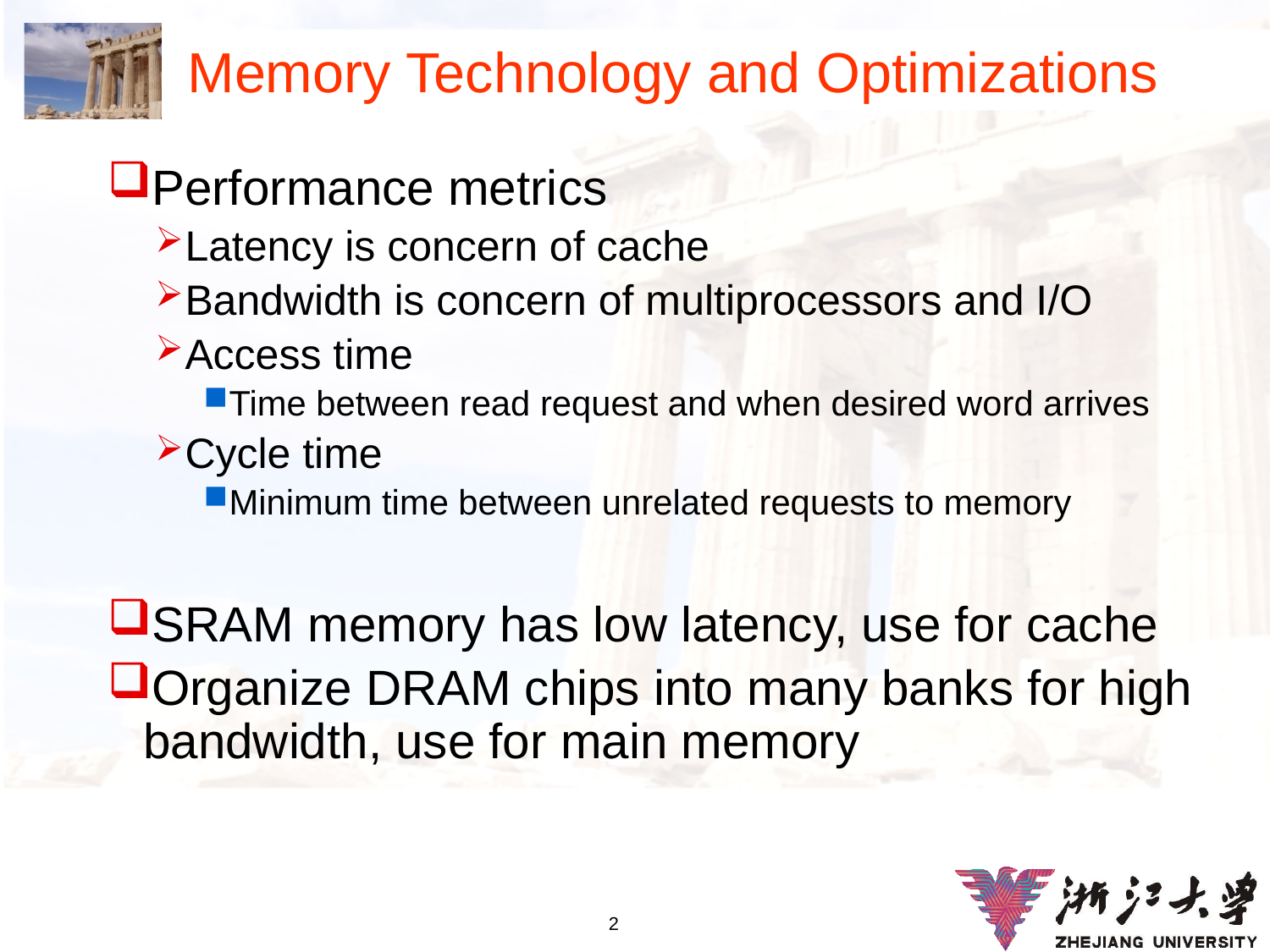

# Memory Technology and Optimizations
Performance metrics
Latency is concern of cache
Bandwidth is concern of multiprocessors and I/O
Access time
Time between read request and when desired word arrives
Cycle time
Minimum time between unrelated requests to memory

SRAM memory has low latency, use for cache
Organize DRAM chips into many banks for high bandwidth, use for main memory